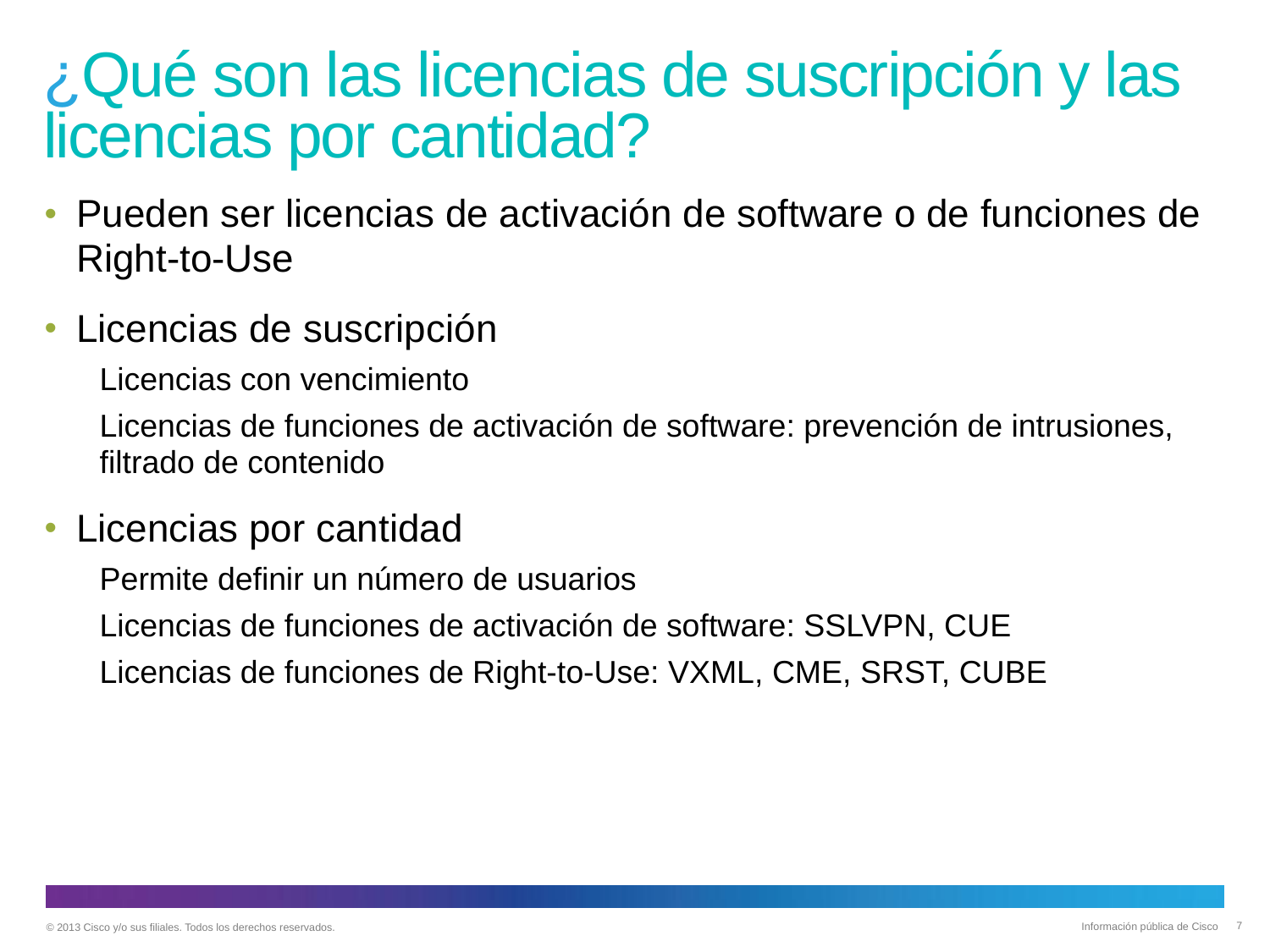

# ¿Qué son las licencias de suscripción y las licencias por cantidad?
Pueden ser licencias de activación de software o de funciones de Right-to-Use
Licencias de suscripción
Licencias con vencimiento
Licencias de funciones de activación de software: prevención de intrusiones, filtrado de contenido
Licencias por cantidad
Permite definir un número de usuarios
Licencias de funciones de activación de software: SSLVPN, CUE
Licencias de funciones de Right-to-Use: VXML, CME, SRST, CUBE